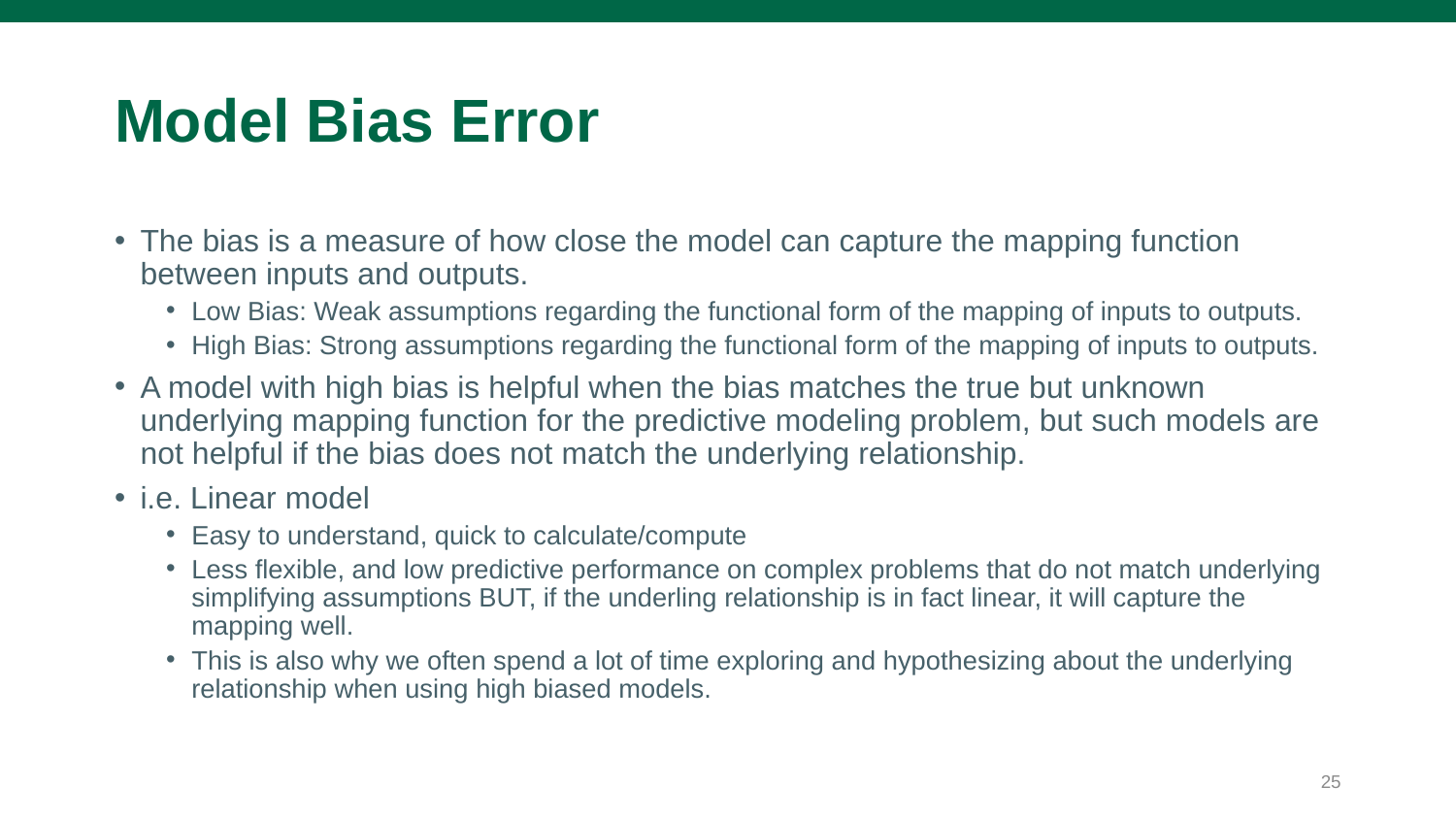

# Model Bias Error
The bias is a measure of how close the model can capture the mapping function between inputs and outputs.
Low Bias: Weak assumptions regarding the functional form of the mapping of inputs to outputs.
High Bias: Strong assumptions regarding the functional form of the mapping of inputs to outputs.
A model with high bias is helpful when the bias matches the true but unknown underlying mapping function for the predictive modeling problem, but such models are not helpful if the bias does not match the underlying relationship.
i.e. Linear model
Easy to understand, quick to calculate/compute
Less flexible, and low predictive performance on complex problems that do not match underlying simplifying assumptions BUT, if the underling relationship is in fact linear, it will capture the mapping well.
This is also why we often spend a lot of time exploring and hypothesizing about the underlying relationship when using high biased models.

25